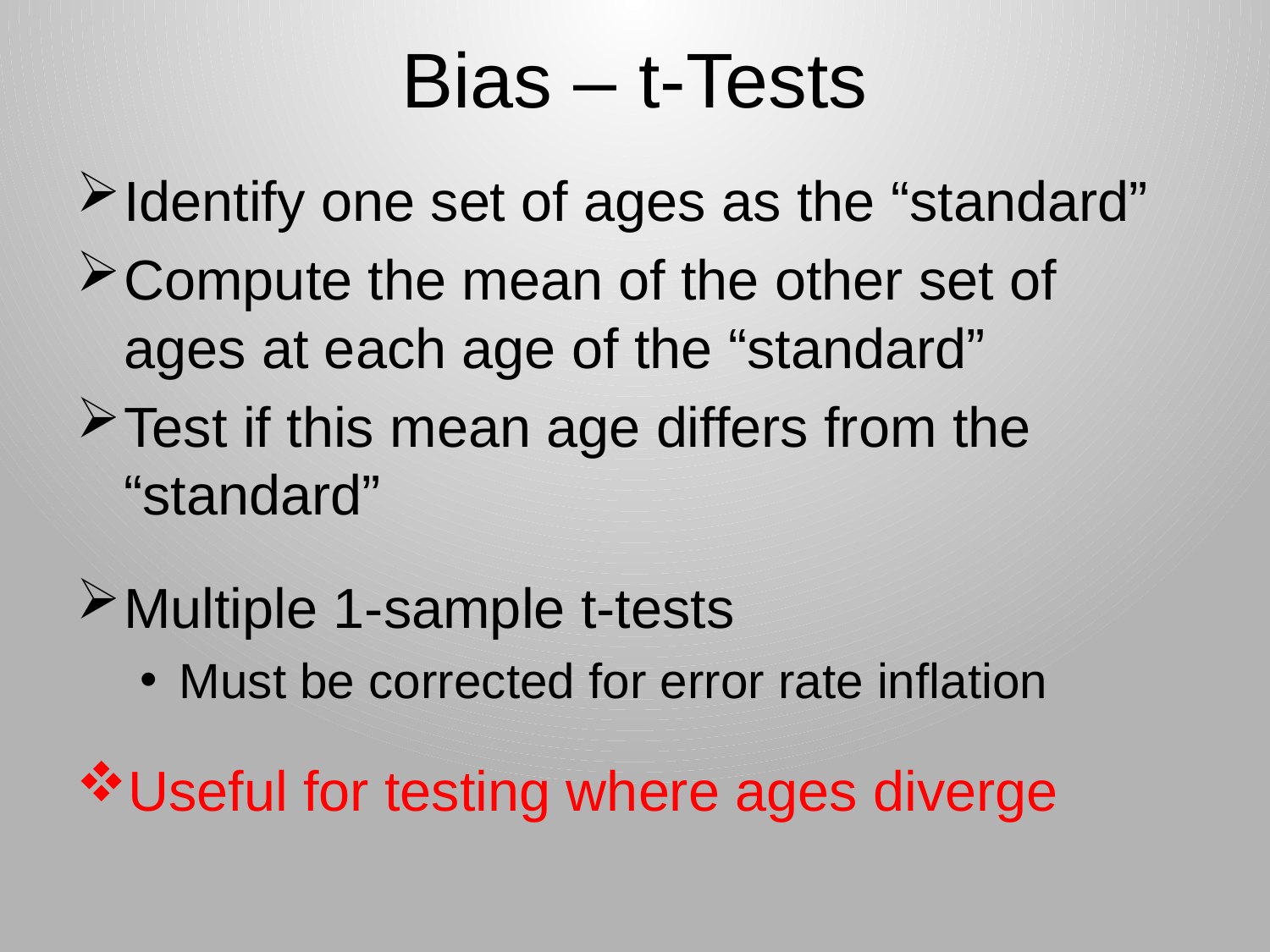

# Bias – t-Tests
Identify one set of ages as the “standard”
Compute the mean of the other set of ages at each age of the “standard”
Test if this mean age differs from the “standard”

Multiple 1-sample t-tests
Must be corrected for error rate inflation

Useful for testing where ages diverge
VT14 - Age Comparisons